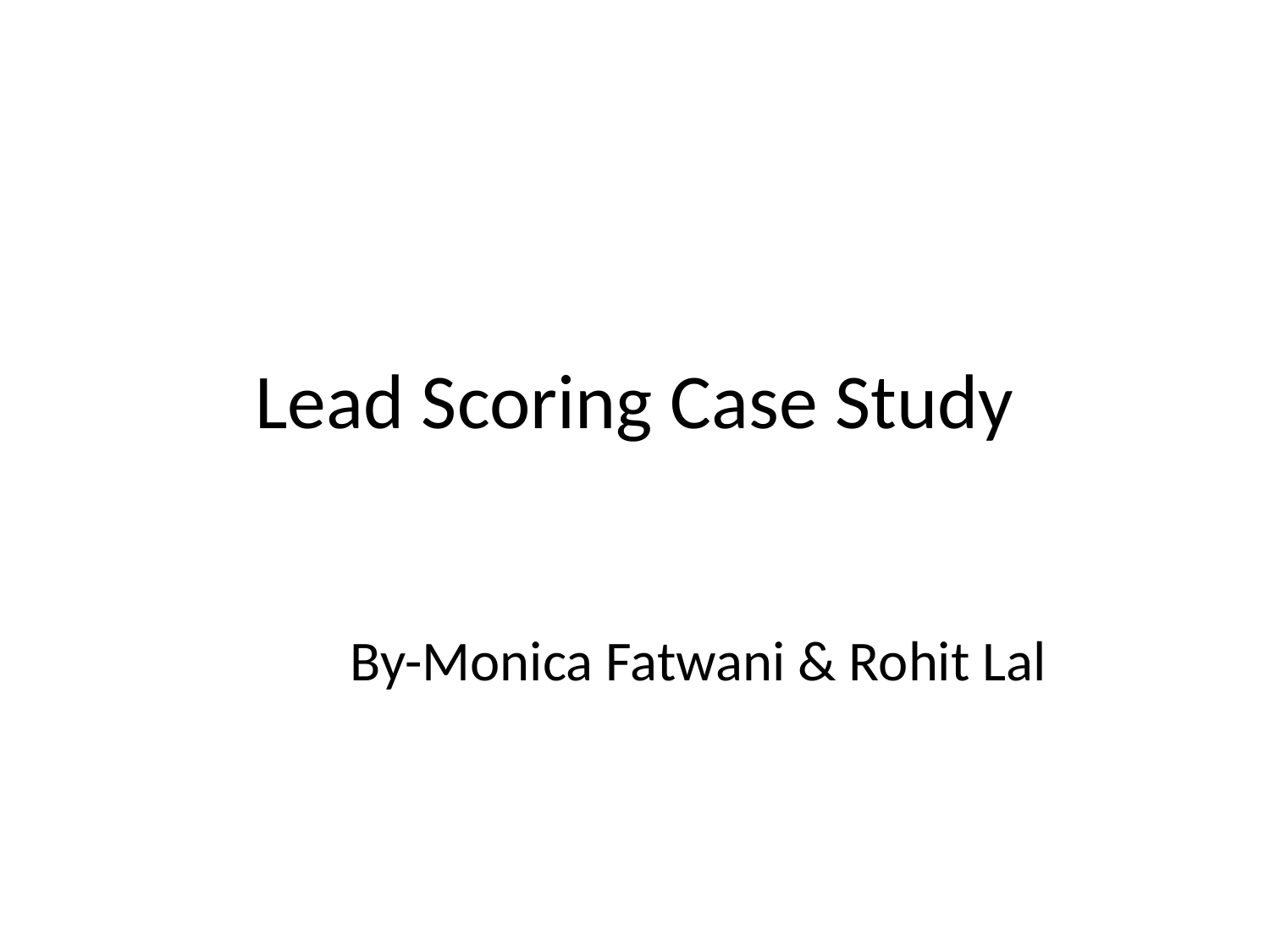

# Lead Scoring Case Study

	By-Monica Fatwani & Rohit Lal